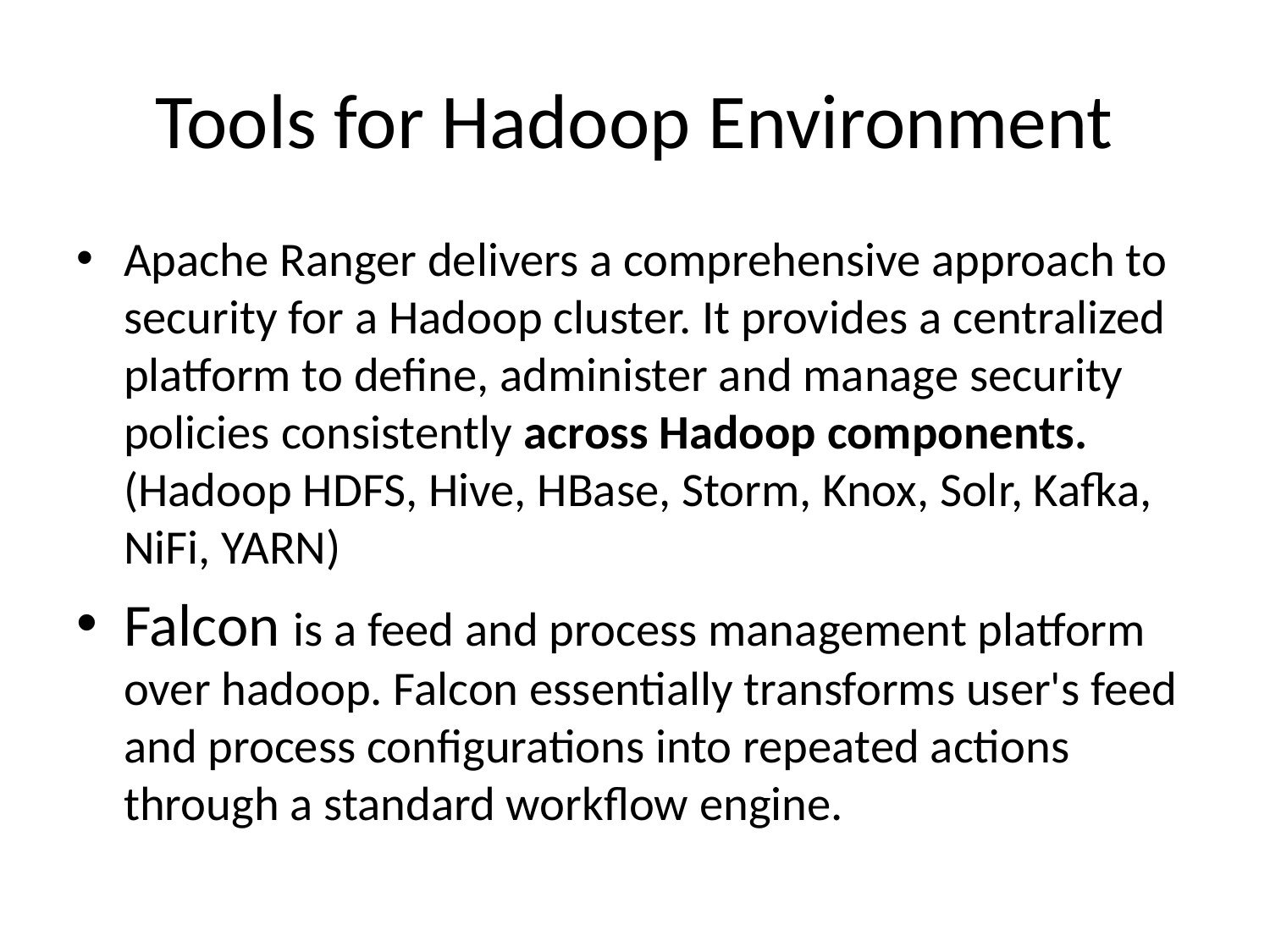

# Tools for Hadoop Environment
Apache Ranger delivers a comprehensive approach to security for a Hadoop cluster. It provides a centralized platform to define, administer and manage security policies consistently across Hadoop components. (Hadoop HDFS, Hive, HBase, Storm, Knox, Solr, Kafka, NiFi, YARN)
Falcon is a feed and process management platform over hadoop. Falcon essentially transforms user's feed and process configurations into repeated actions through a standard workflow engine.